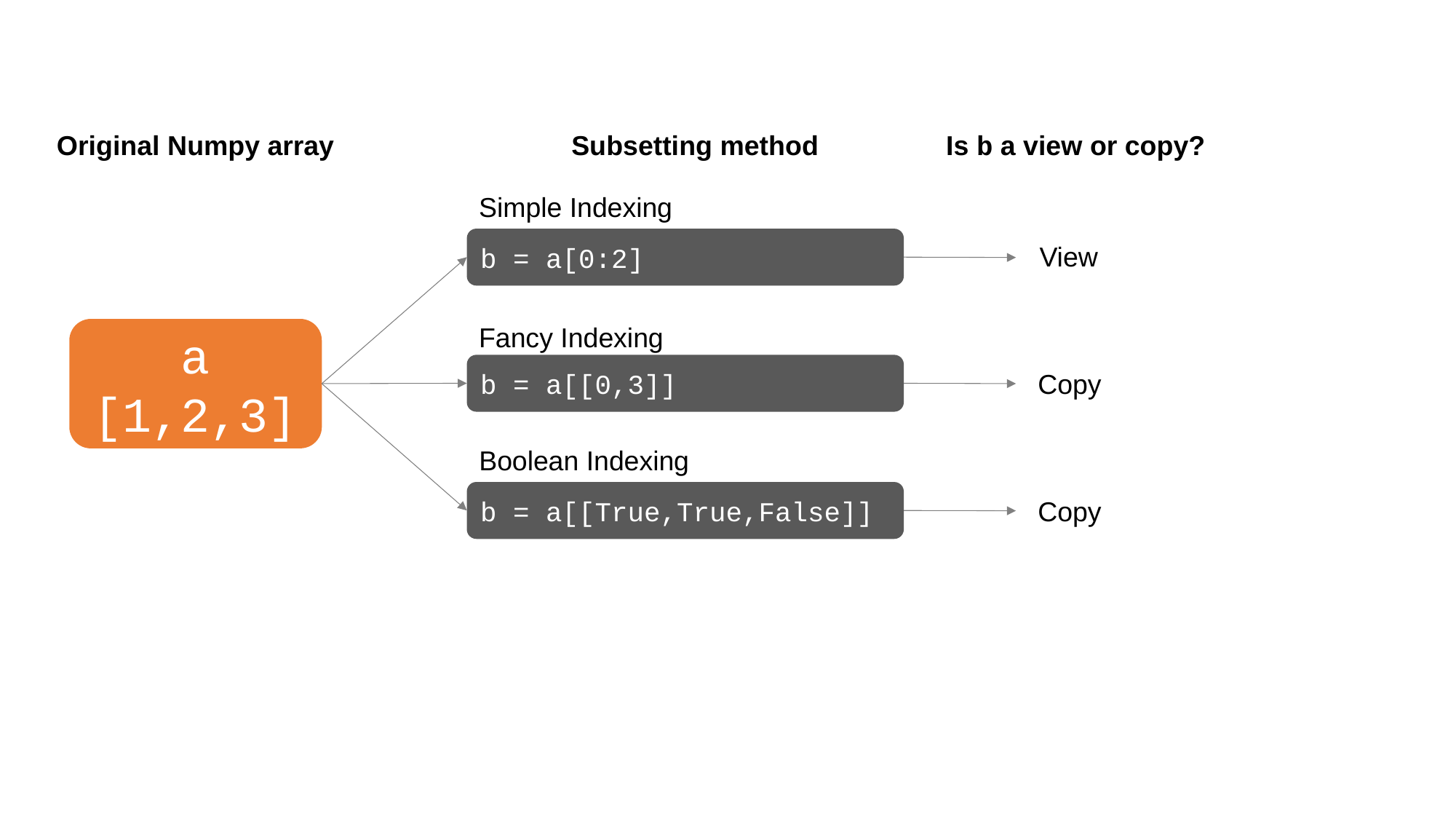

Original Numpy array
Subsetting method
Is b a view or copy?
Simple Indexing
b = a[0:2]
View
Fancy Indexing
a
[1,2,3]
b = a[[0,3]]
Copy
Boolean Indexing
b = a[[True,True,False]]
Copy